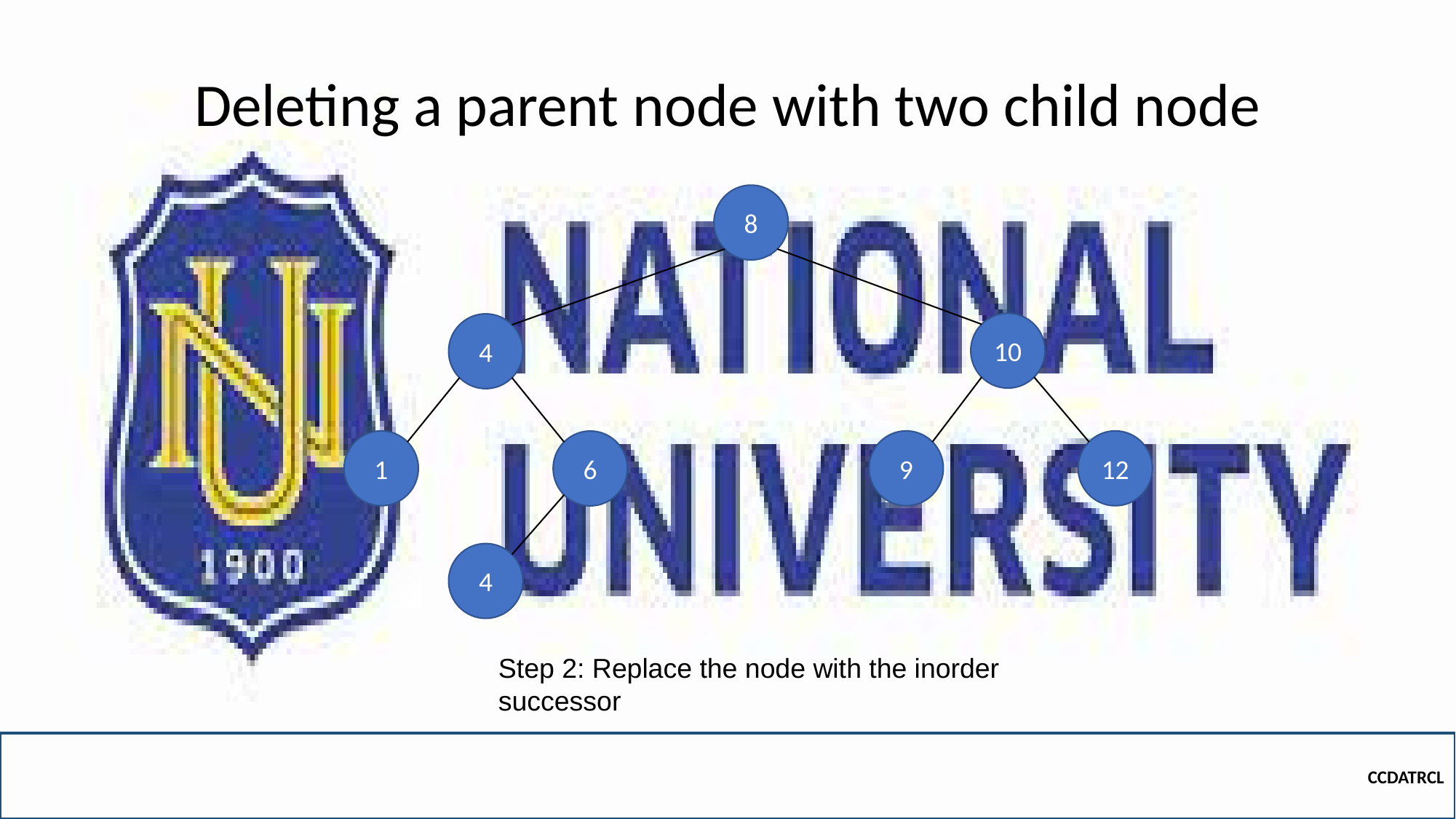

# Deleting a parent node with two child node
8
10
4
1
9
12
6
4
Step 2: Replace the node with the inorder successor
CCDATRCL